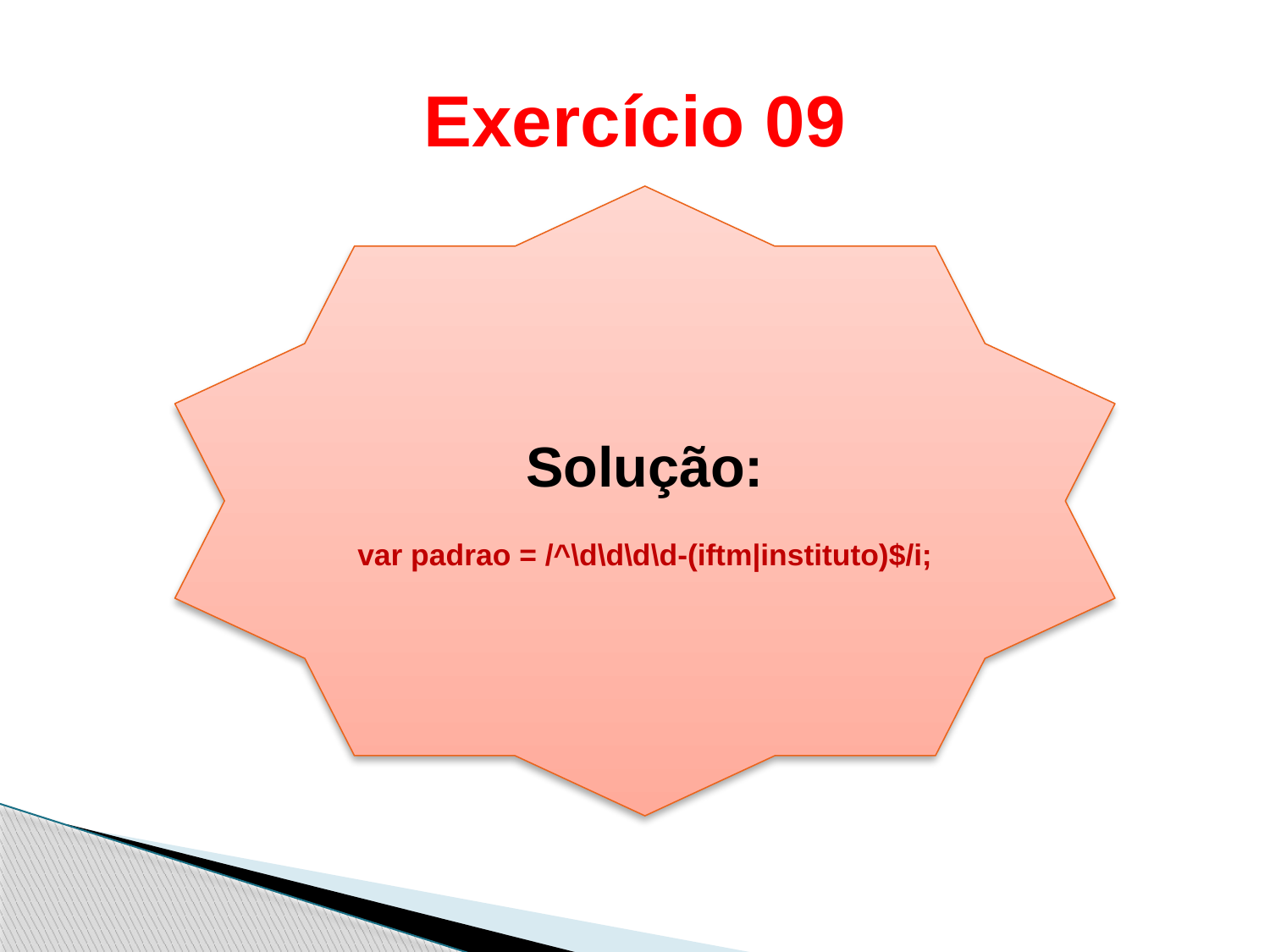

# Exercício 09
Solução:

var padrao = /^\d\d\d\d-(iftm|instituto)$/i;